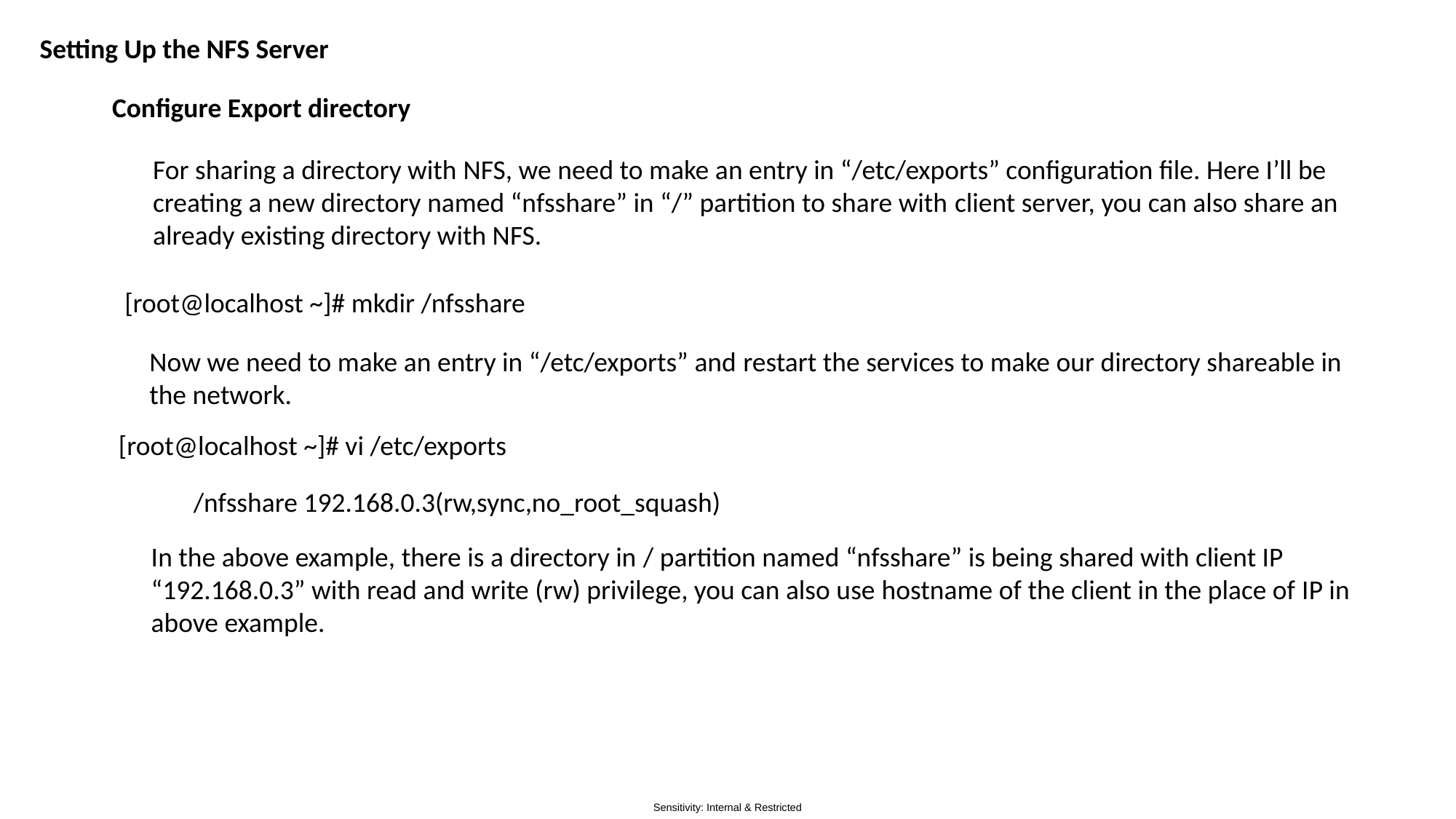

Setting Up the NFS Server
Configure Export directory
For sharing a directory with NFS, we need to make an entry in “/etc/exports” configuration file. Here I’ll be creating a new directory named “nfsshare” in “/” partition to share with client server, you can also share an already existing directory with NFS.
[root@localhost ~]# mkdir /nfsshare
Now we need to make an entry in “/etc/exports” and restart the services to make our directory shareable in the network.
[root@localhost ~]# vi /etc/exports
/nfsshare 192.168.0.3(rw,sync,no_root_squash)
In the above example, there is a directory in / partition named “nfsshare” is being shared with client IP “192.168.0.3” with read and write (rw) privilege, you can also use hostname of the client in the place of IP in above example.